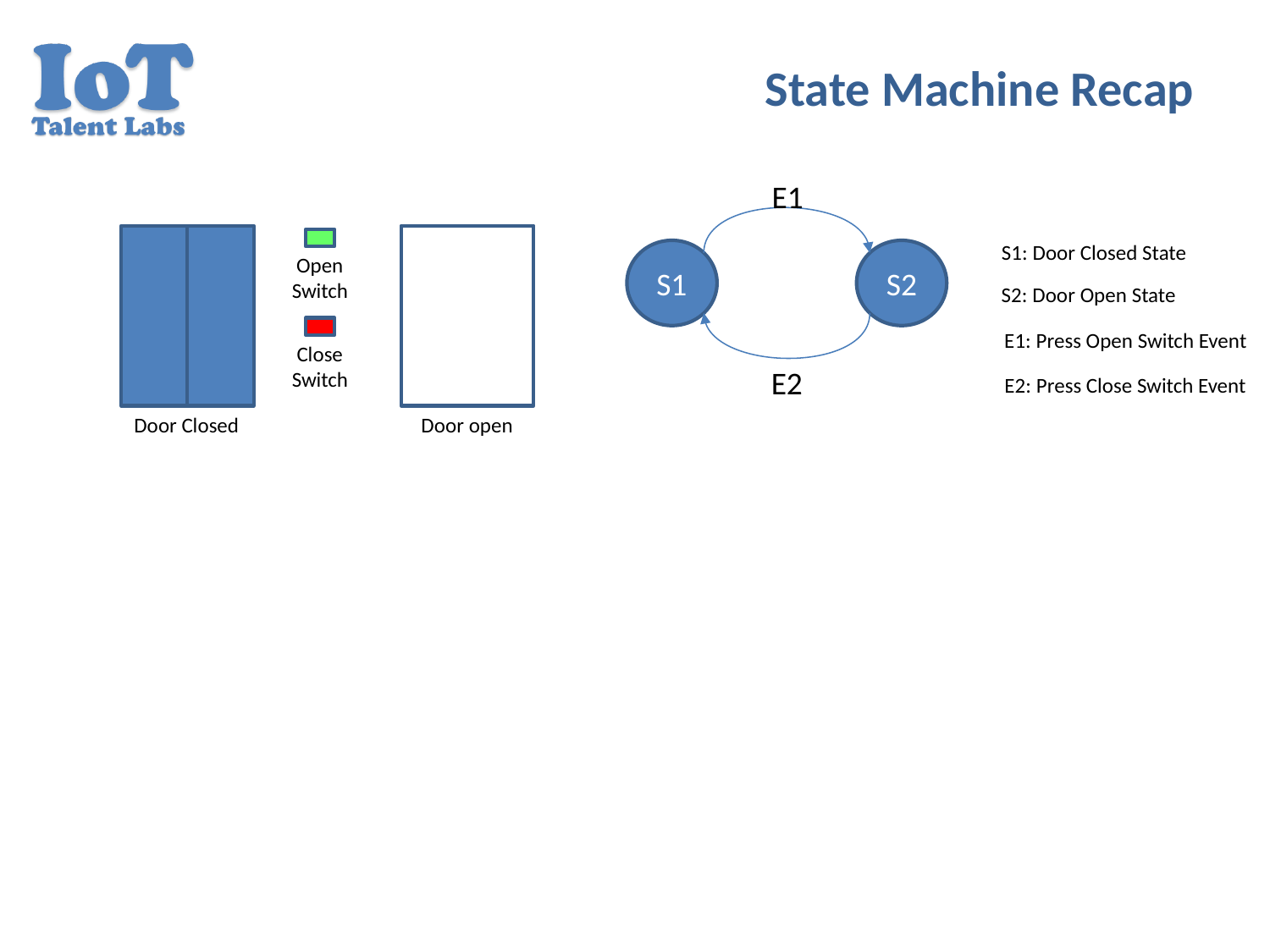

# State Machine Recap
E1

S1: Door Closed State
S1
S2
Open
Switch
S2: Door Open State

E1: Press Open Switch Event
Close
Switch
E2
E2: Press Close Switch Event
Door open
Door Closed